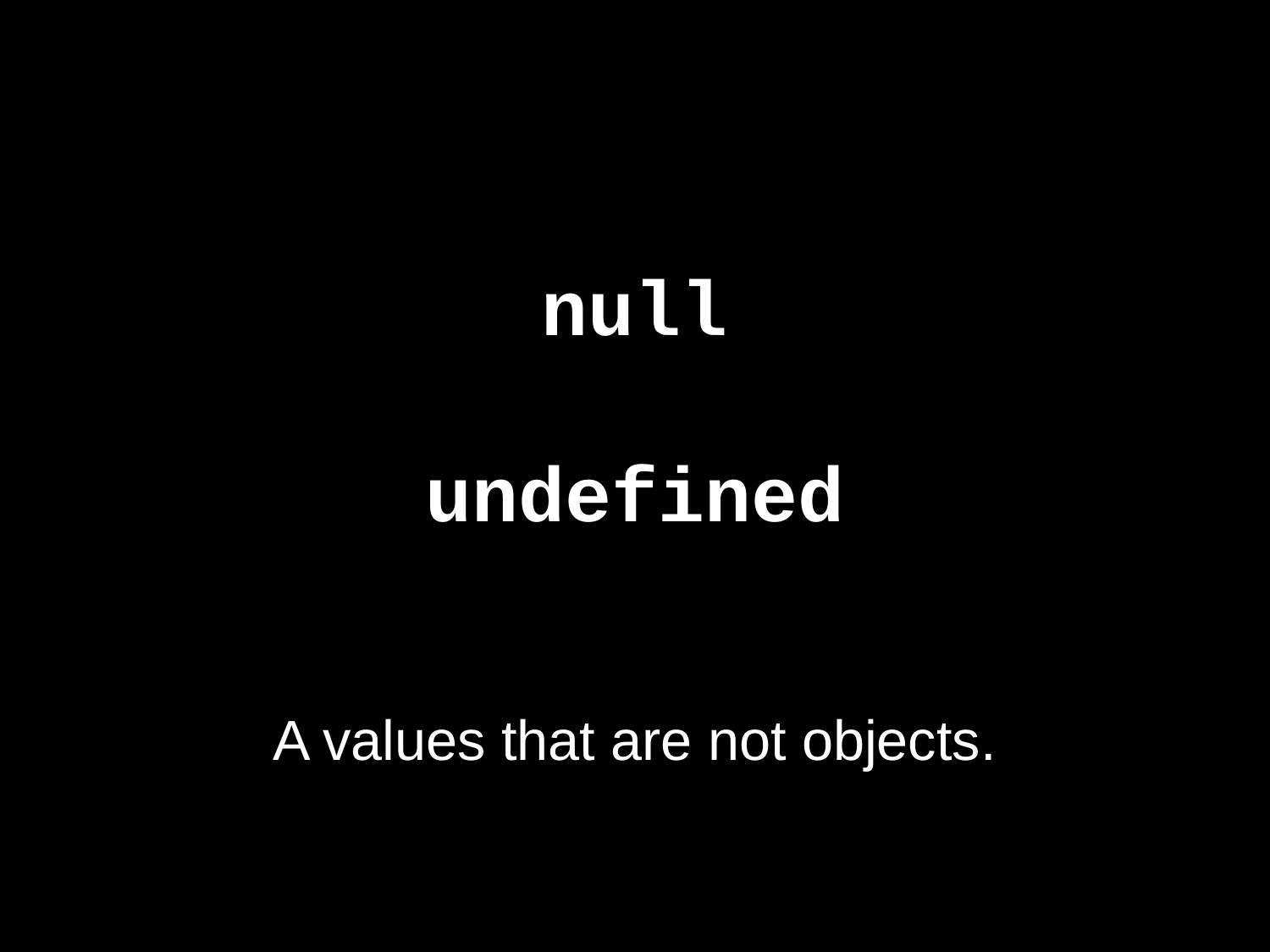

# null undefined

A values that are not objects.